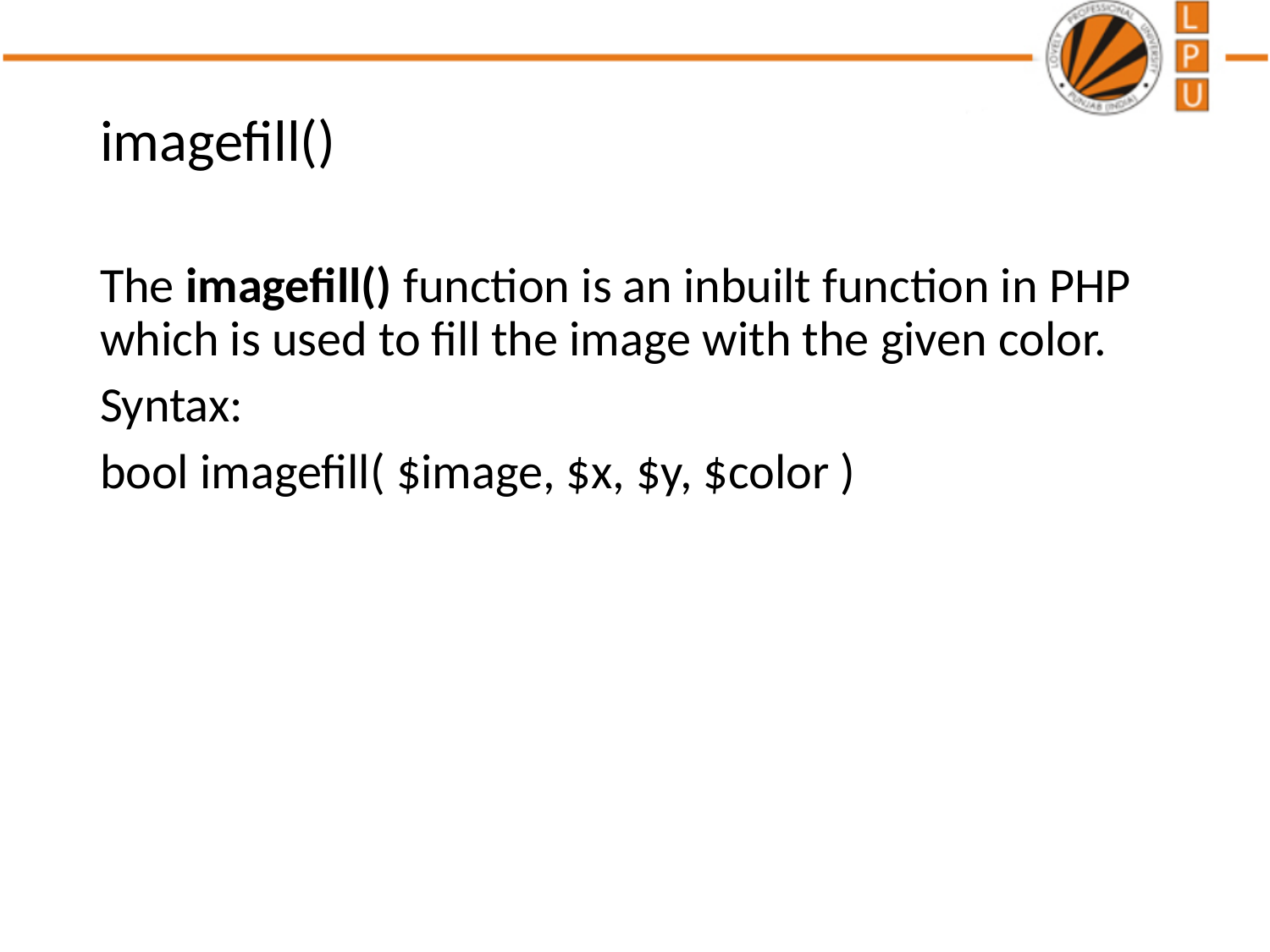

# imagefill()
The imagefill() function is an inbuilt function in PHP which is used to fill the image with the given color.
Syntax:
bool imagefill( $image, $x, $y, $color )